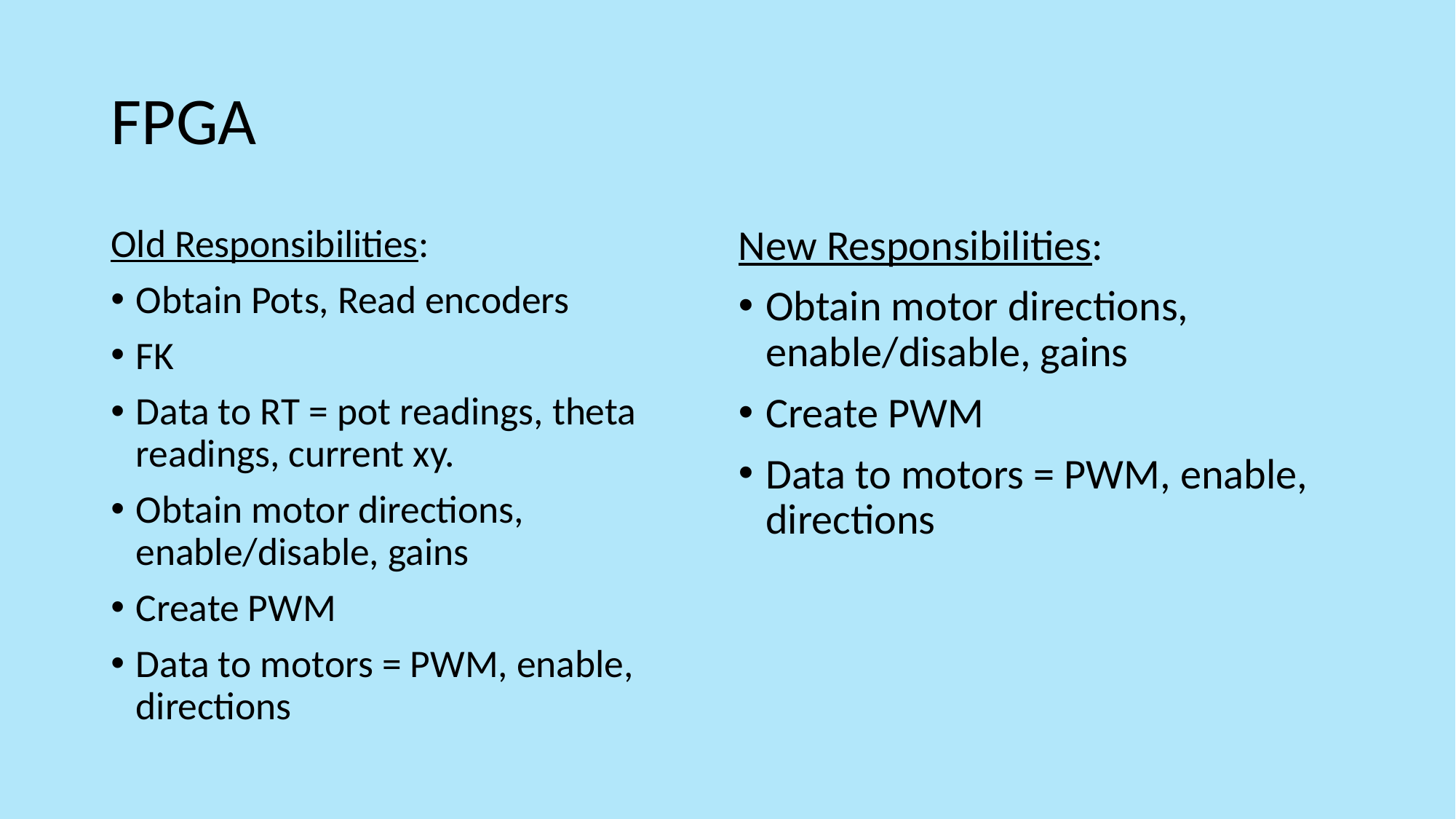

# FPGA
Old Responsibilities:
Obtain Pots, Read encoders
FK
Data to RT = pot readings, theta readings, current xy.
Obtain motor directions, enable/disable, gains
Create PWM
Data to motors = PWM, enable, directions

New Responsibilities:
Obtain motor directions, enable/disable, gains
Create PWM
Data to motors = PWM, enable, directions